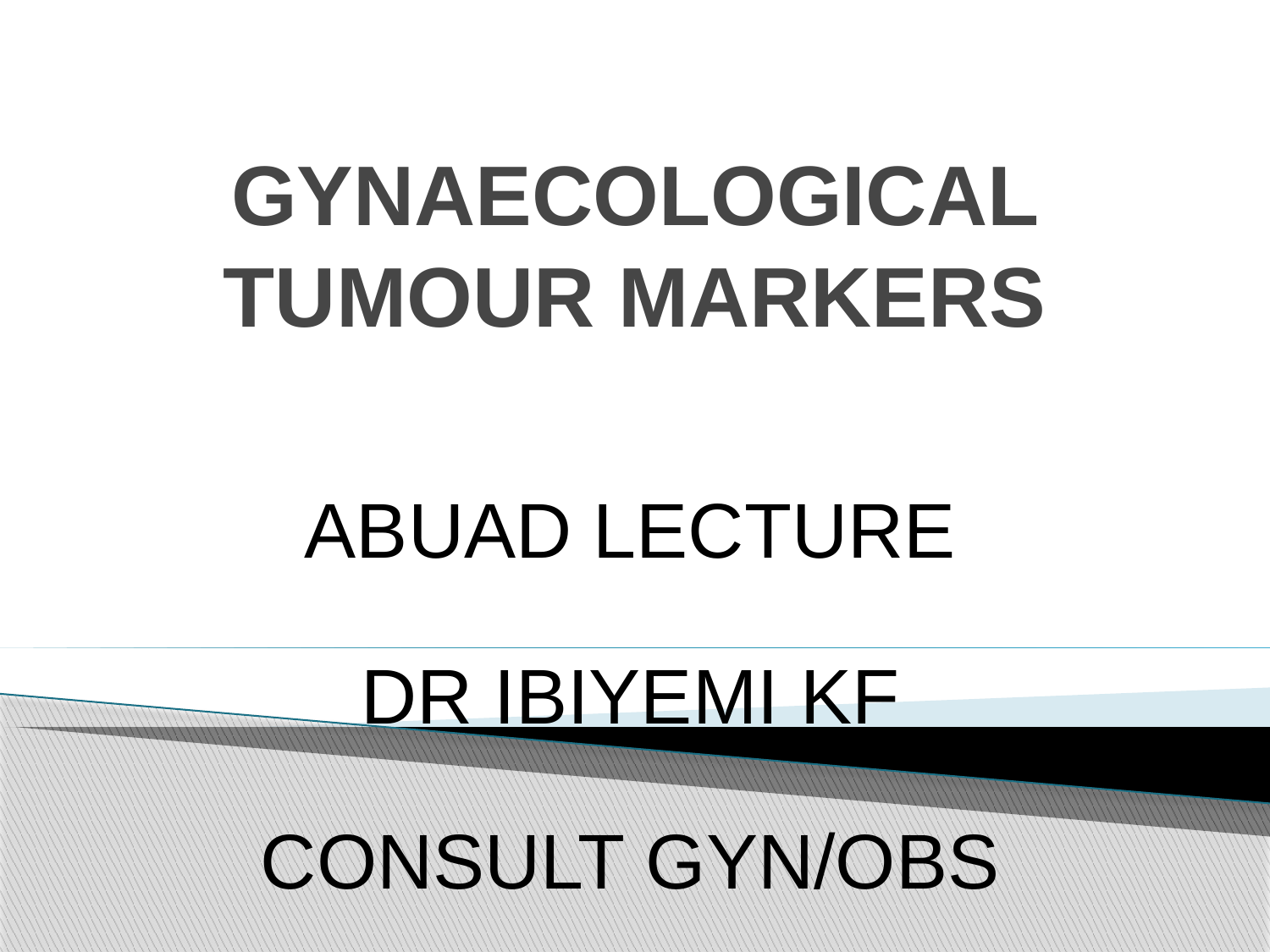

# GYNAECOLOGICAL TUMOUR MARKERS
ABUAD LECTURE
DR IBIYEMI KF
CONSULT GYN/OBS